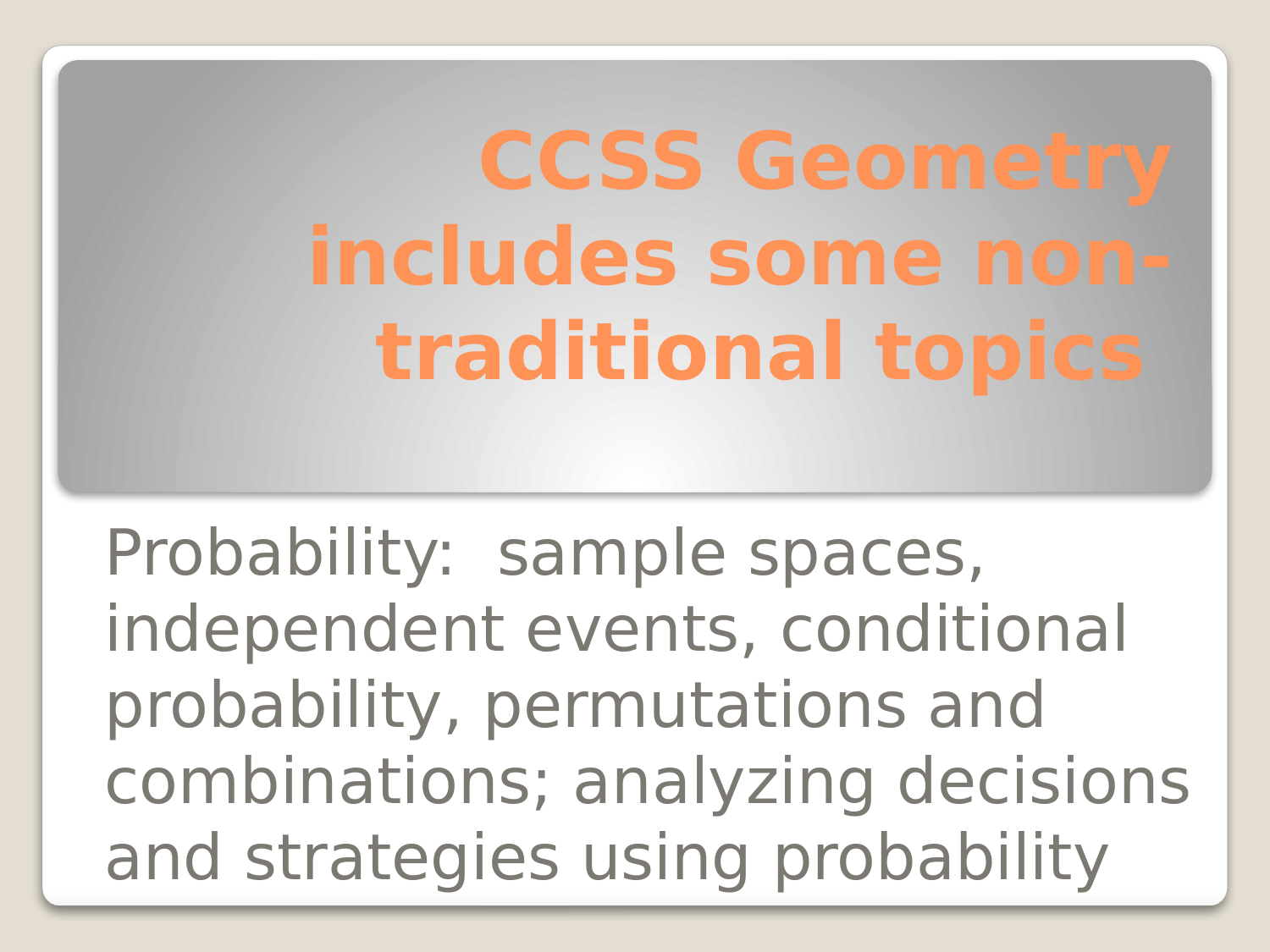

# CCSS Geometry includes some non-traditional topics
Probability:  sample spaces, independent events, conditional probability, permutations and combinations; analyzing decisions and strategies using probability